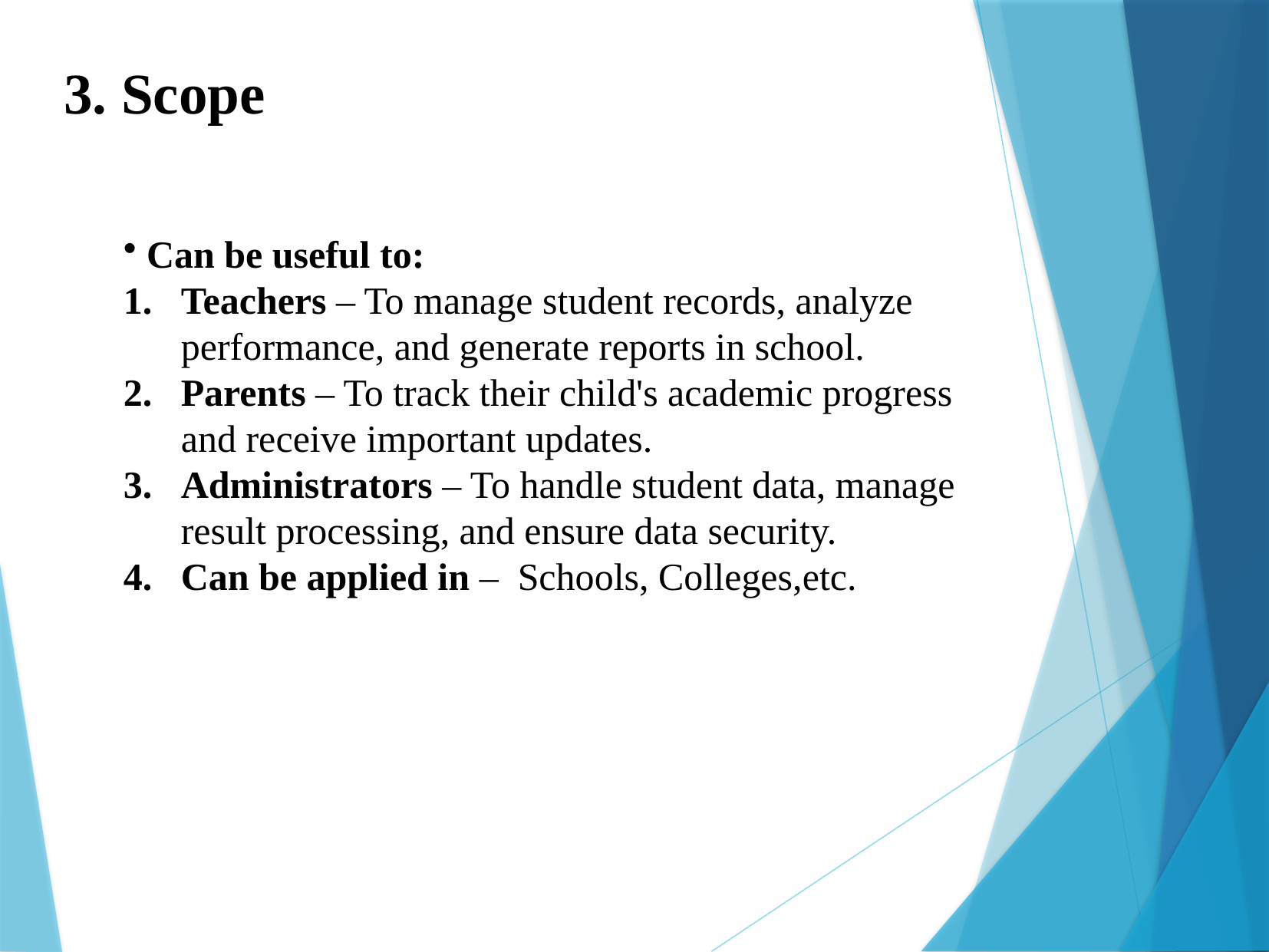

3. Scope

 Can be useful to:
Teachers – To manage student records, analyze performance, and generate reports in school.
Parents – To track their child's academic progress and receive important updates.
Administrators – To handle student data, manage result processing, and ensure data security.
Can be applied in –  Schools, Colleges,etc.